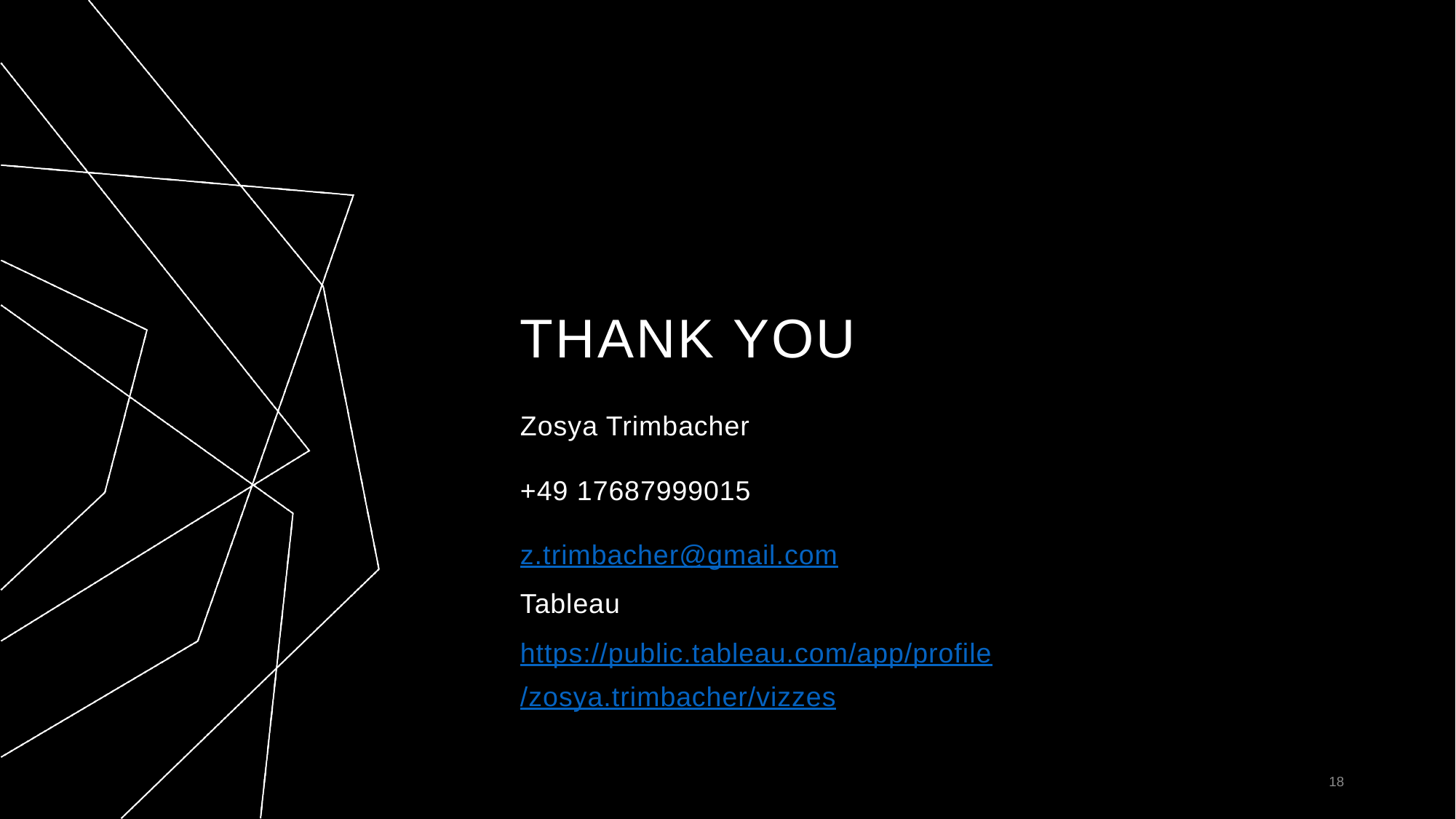

# THANK YOU
Zosya Trimbacher
+49 17687999015
z.trimbacher@gmail.com
Tableau  https://public.tableau.com/app/profile/zosya.trimbacher/vizzes
18